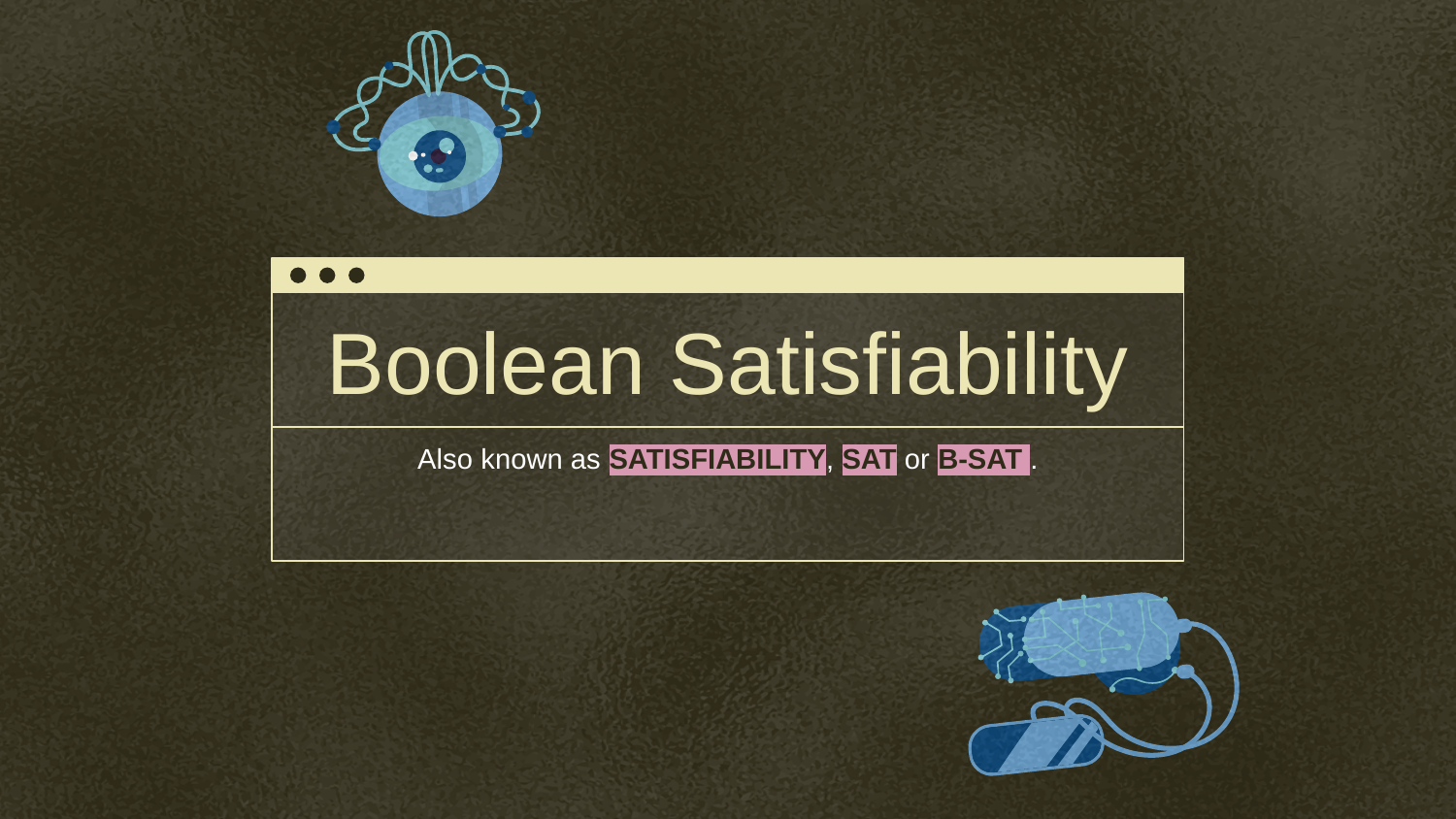

# Boolean Satisfiability
Also known as SATISFIABILITY, SAT or B-SAT .